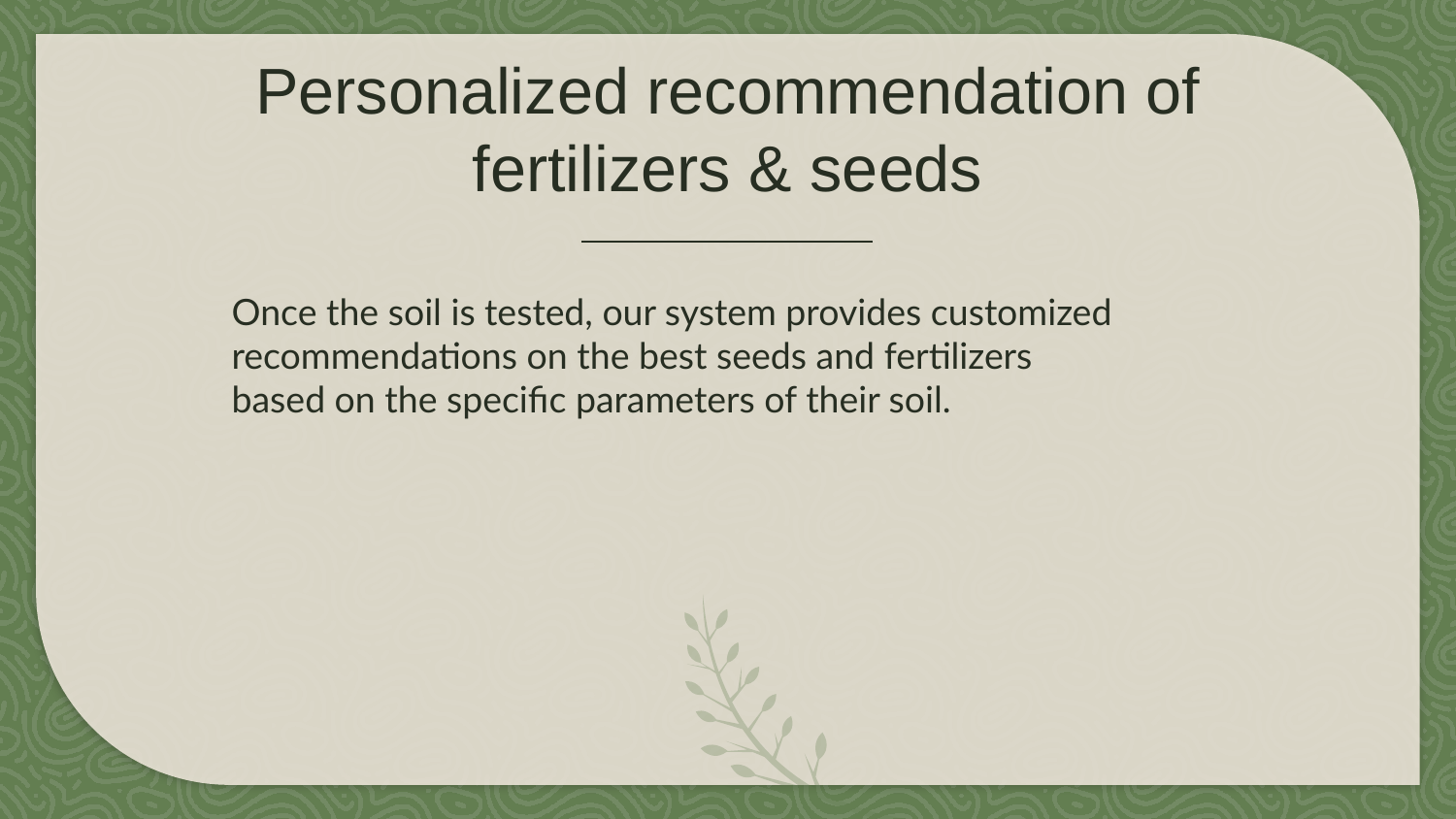

# Personalized recommendation of fertilizers & seeds
Once the soil is tested, our system provides customized recommendations on the best seeds and fertilizers based on the specific parameters of their soil.